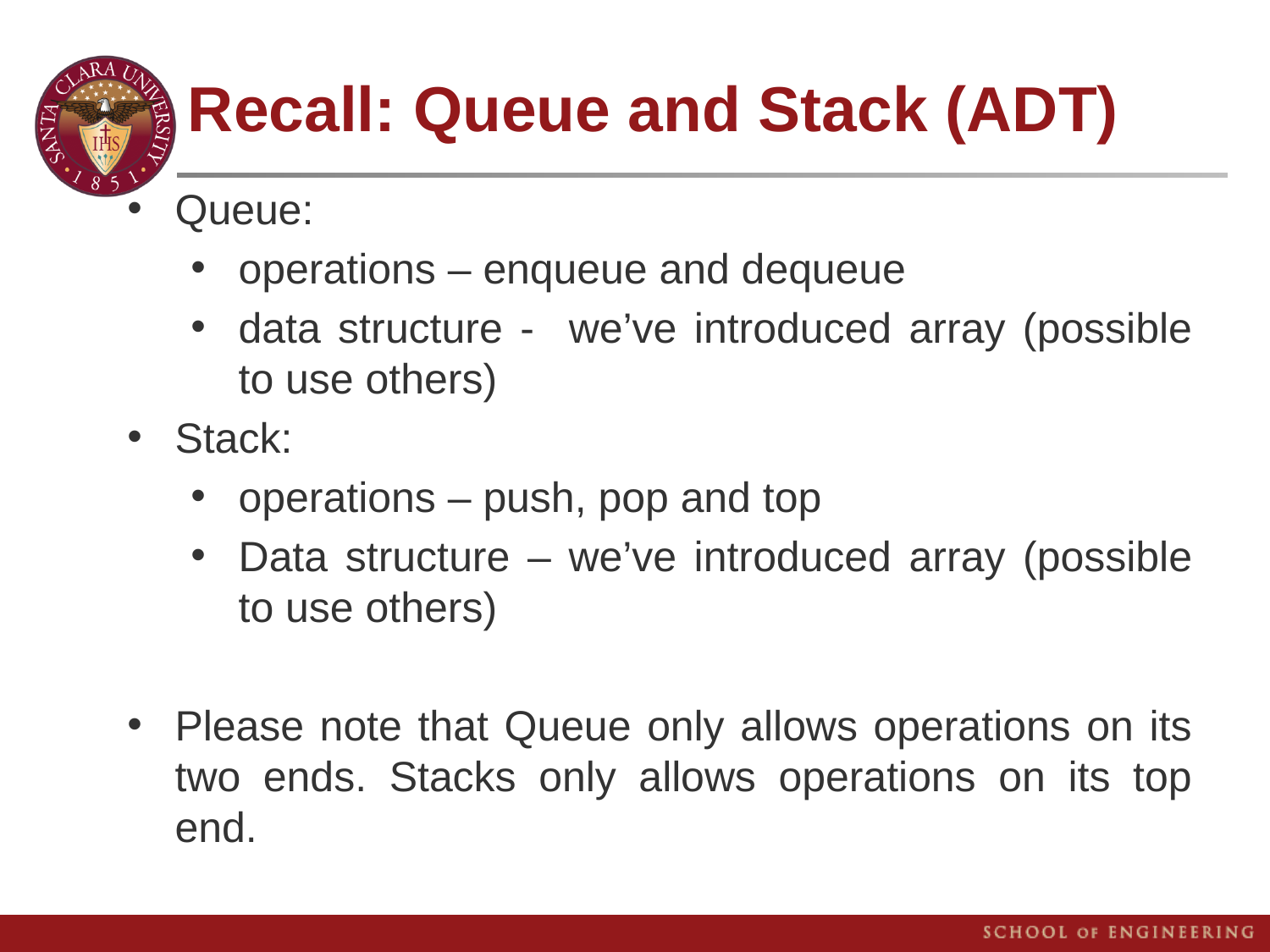

# Recall: Queue and Stack (ADT)
Queue:
operations – enqueue and dequeue
data structure -  we’ve introduced array (possible to use others)
Stack:
operations – push, pop and top
Data structure – we’ve introduced array (possible to use others)

Please note that Queue only allows operations on its two ends. Stacks only allows operations on its top end.